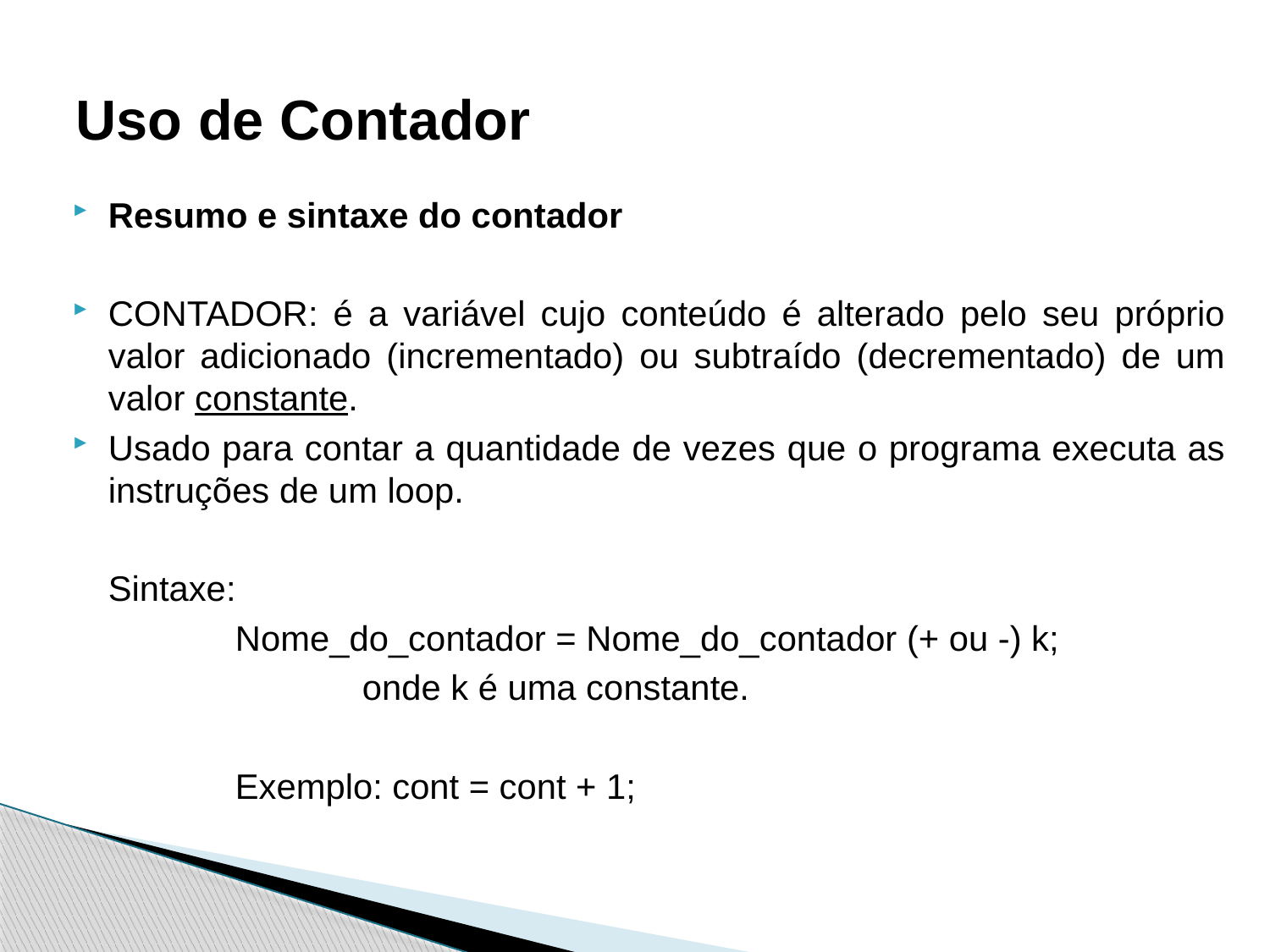

# Uso de Contador
Resumo e sintaxe do contador

CONTADOR: é a variável cujo conteúdo é alterado pelo seu próprio valor adicionado (incrementado) ou subtraído (decrementado) de um valor constante.
Usado para contar a quantidade de vezes que o programa executa as instruções de um loop.

	Sintaxe:
		Nome_do_contador = Nome_do_contador (+ ou -) k;
			onde k é uma constante.

		Exemplo: cont = cont + 1;